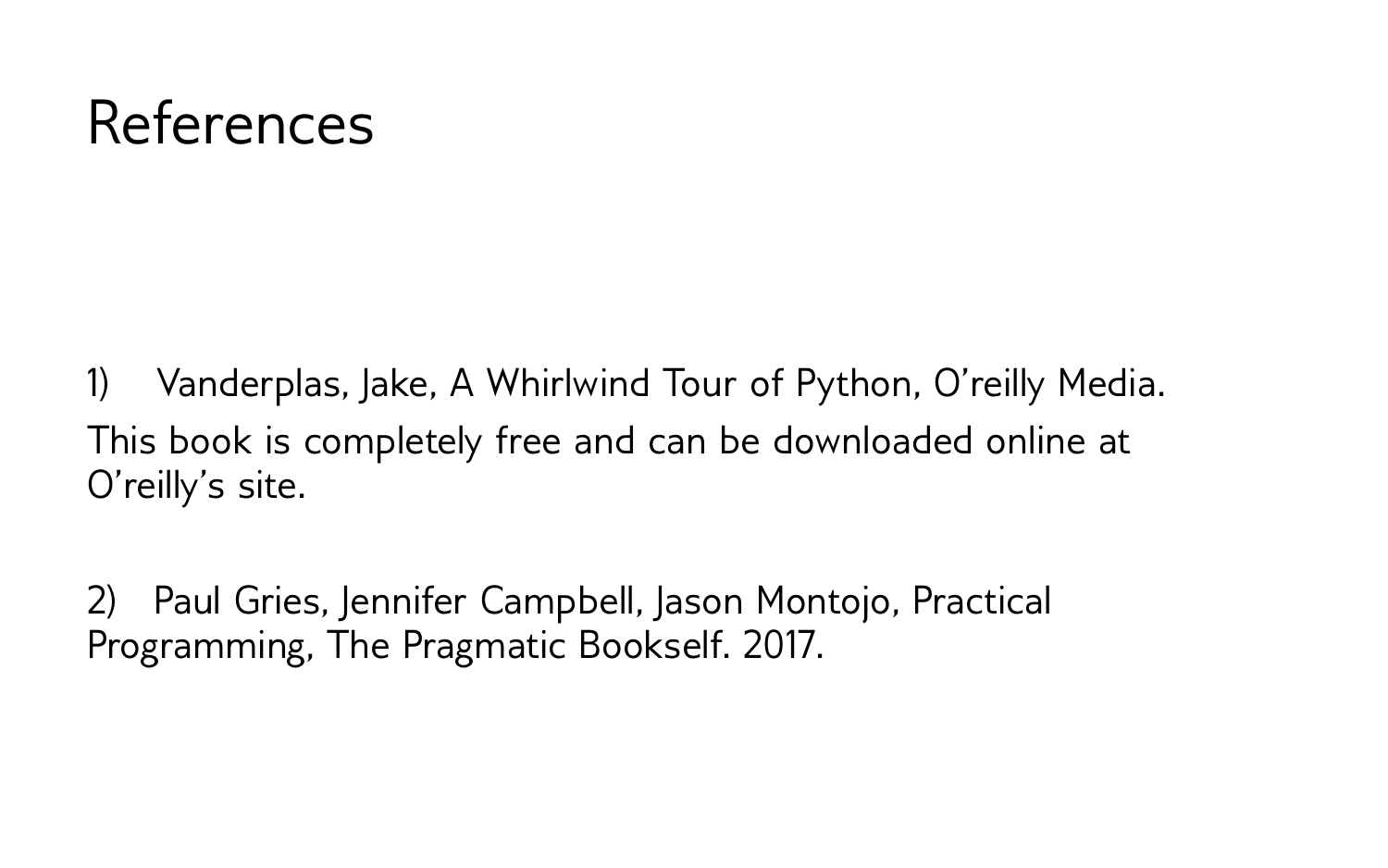

# References

Vanderplas, Jake, A Whirlwind Tour of Python, O’reilly Media.
This book is completely free and can be downloaded online at O’reilly’s site.

2)   Paul Gries, Jennifer Campbell, Jason Montojo, Practical Programming, The Pragmatic Bookself. 2017.